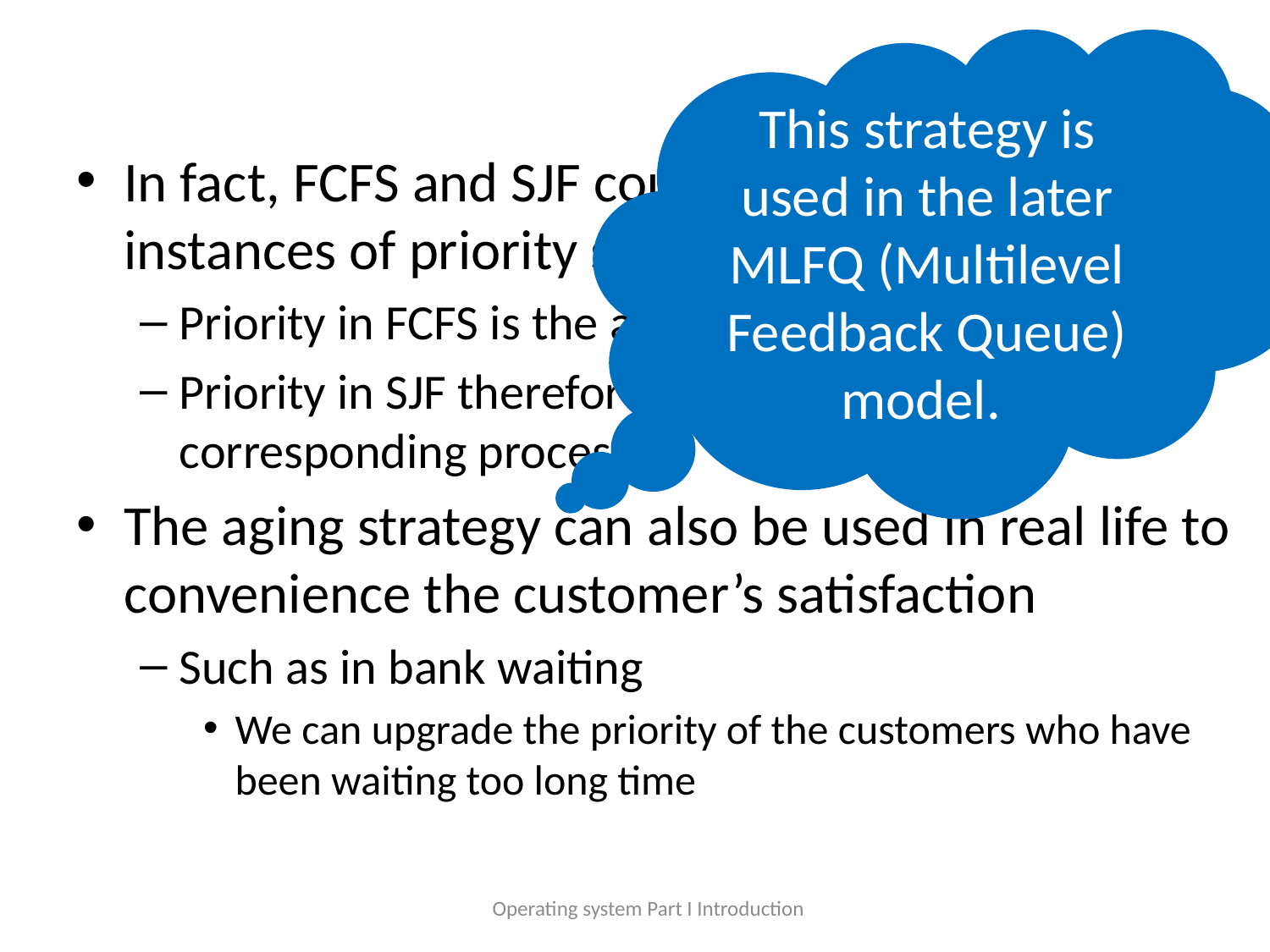

This strategy is used in the later MLFQ (Multilevel Feedback Queue) model.
#
In fact, FCFS and SJF could be taken as the special instances of priority scheduling
Priority in FCFS is the arrival time
Priority in SJF therefore is the burst time of corresponding processes
The aging strategy can also be used in real life to convenience the customer’s satisfaction
Such as in bank waiting
We can upgrade the priority of the customers who have been waiting too long time
Operating system Part I Introduction